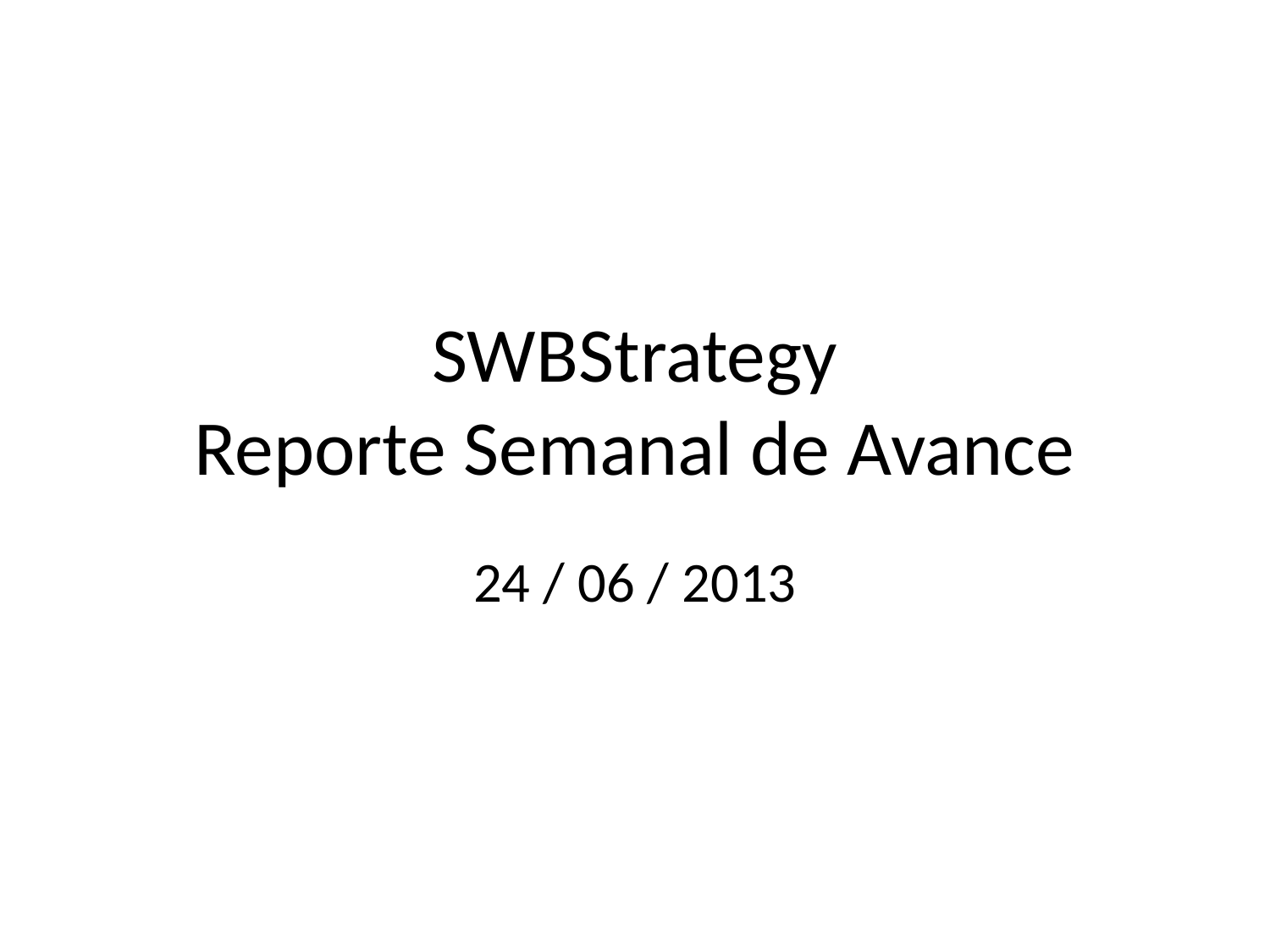

# SWBStrategy Reporte Semanal de Avance
24 / 06 / 2013